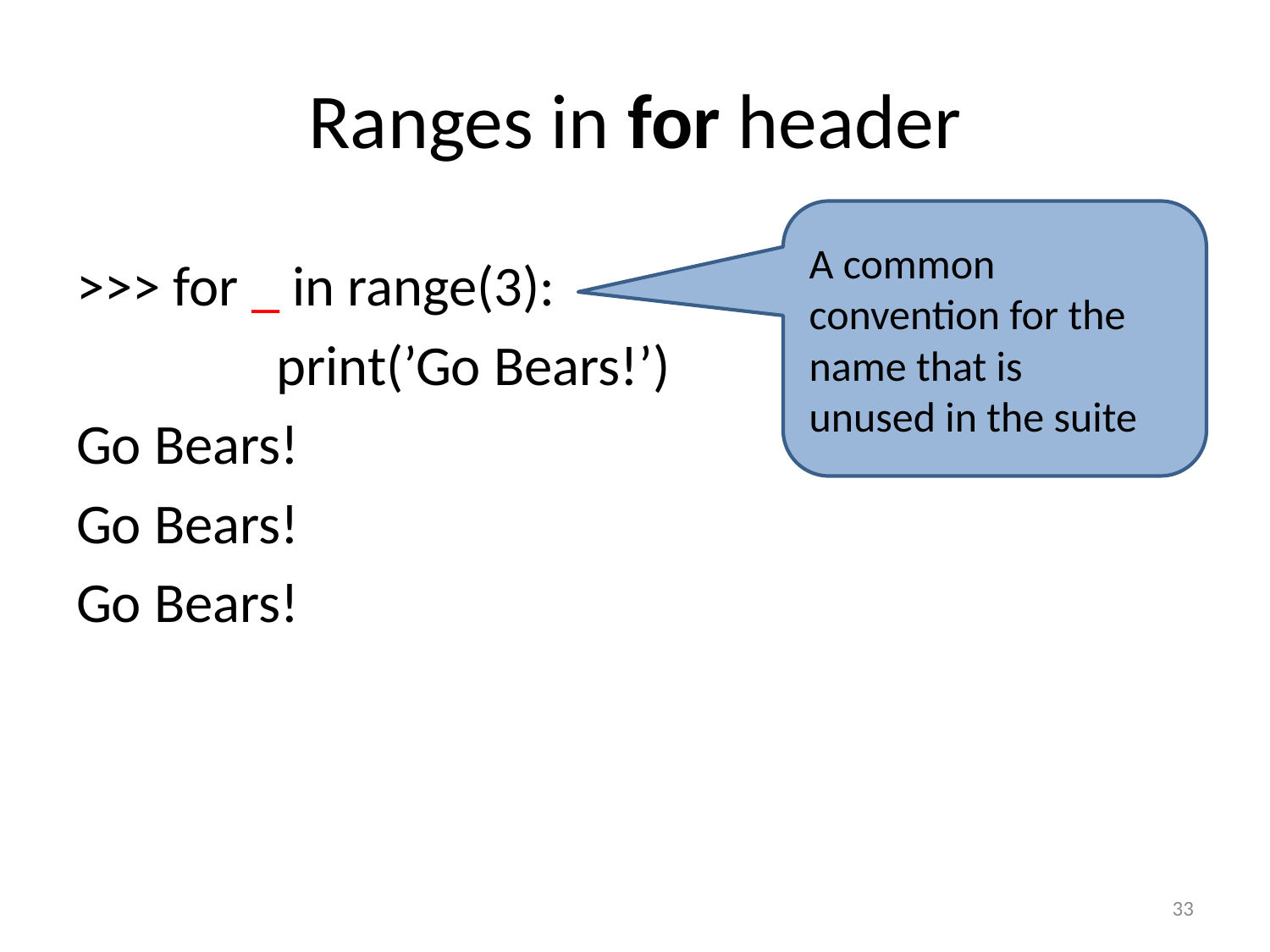

# Ranges in for header
A common convention for the name that is
unused in the suite
>>> for _ in range(3):
		  print(’Go Bears!’)
Go Bears!
Go Bears!
Go Bears!
33